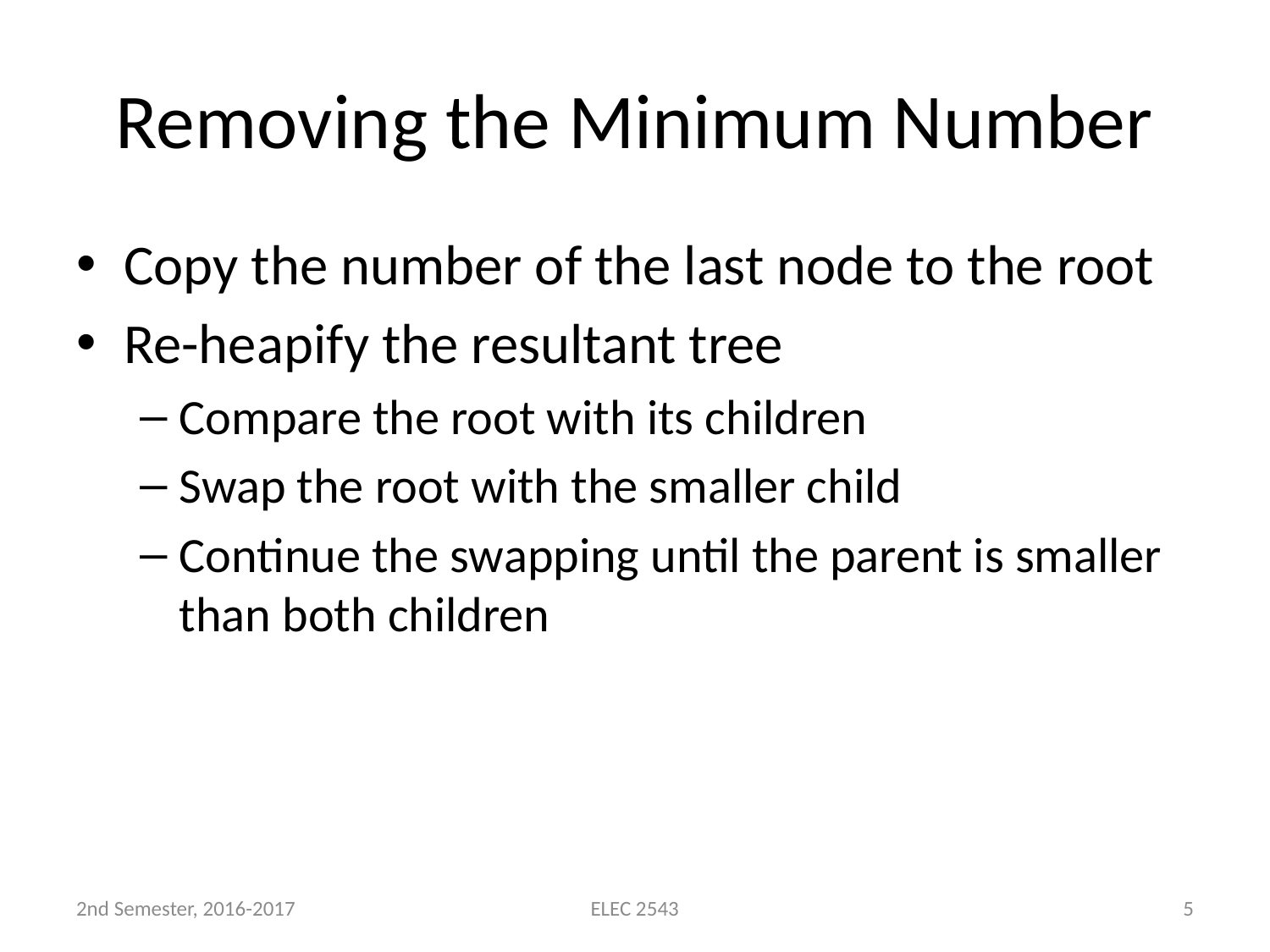

# Removing the Minimum Number
Copy the number of the last node to the root
Re-heapify the resultant tree
Compare the root with its children
Swap the root with the smaller child
Continue the swapping until the parent is smaller than both children
2nd Semester, 2016-2017
ELEC 2543
5